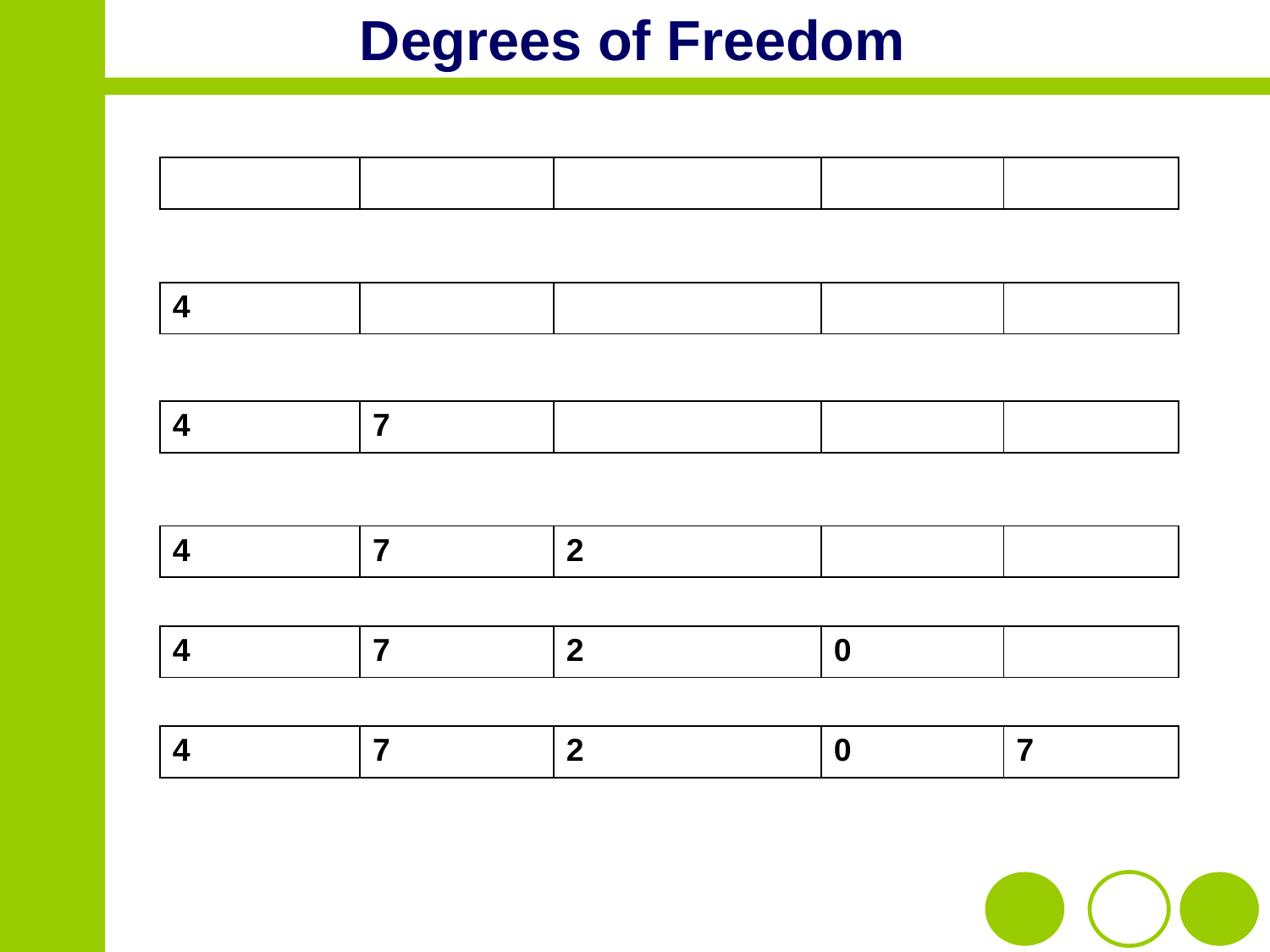

# Degrees of Freedom
|  |  |  |  |  |
| --- | --- | --- | --- | --- |
| 4 |  |  |  |  |
| --- | --- | --- | --- | --- |
| 4 | 7 |  |  |  |
| --- | --- | --- | --- | --- |
| 4 | 7 | 2 |  |  |
| --- | --- | --- | --- | --- |
| 4 | 7 | 2 | 0 |  |
| --- | --- | --- | --- | --- |
| 4 | 7 | 2 | 0 | 7 |
| --- | --- | --- | --- | --- |